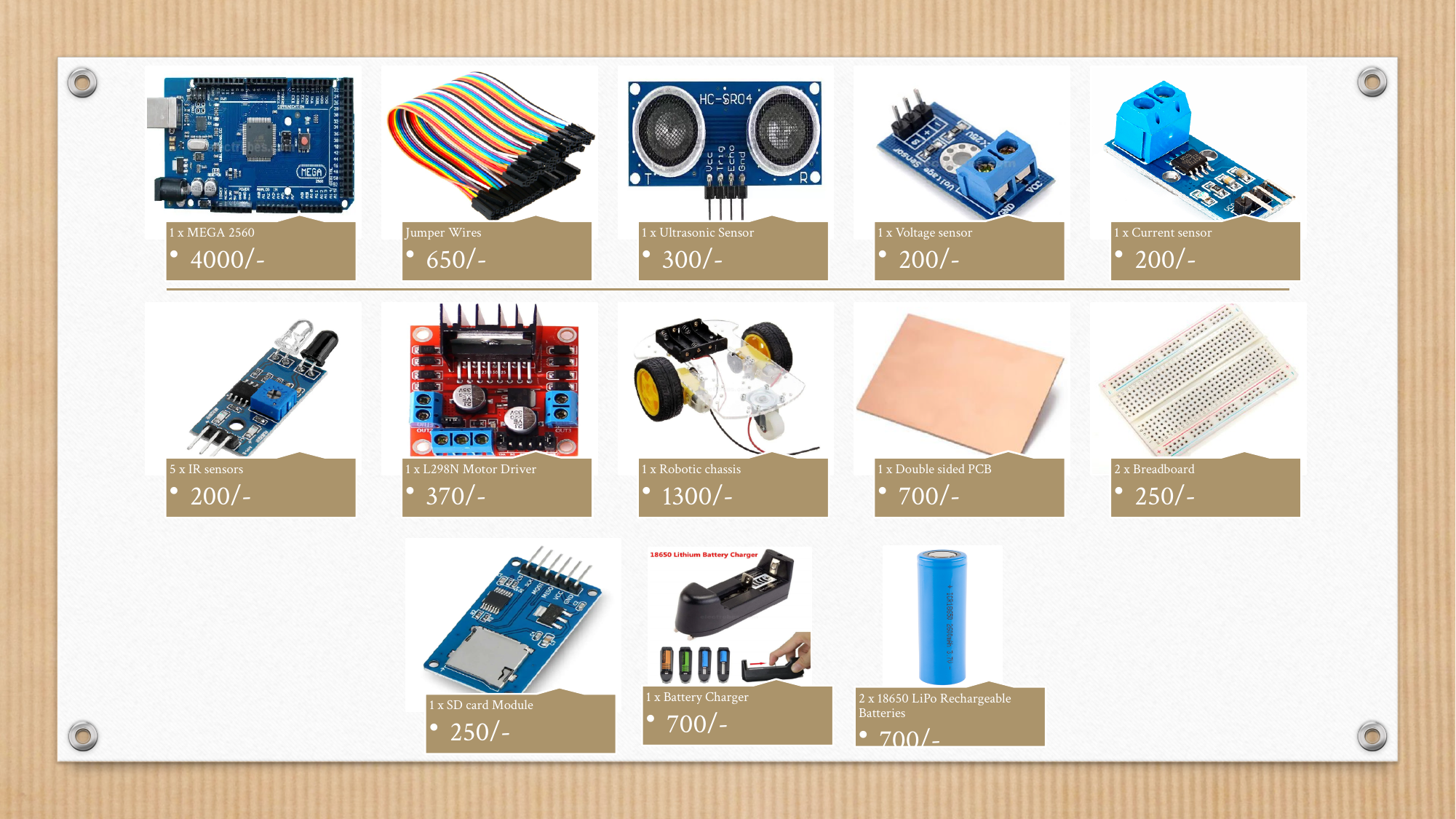

1 x MEGA 2560
4000/-
Jumper Wires
650/-
1 x Ultrasonic Sensor
300/-
1 x Voltage sensor
200/-
1 x Current sensor
200/-
5 x IR sensors
200/-
1 x L298N Motor Driver
370/-
1 x Robotic chassis
1300/-
1 x Double sided PCB
700/-
2 x Breadboard
250/-
1 x SD card Module
250/-
1 x Battery Charger
700/-
2 x 18650 LiPo Rechargeable Batteries
700/-